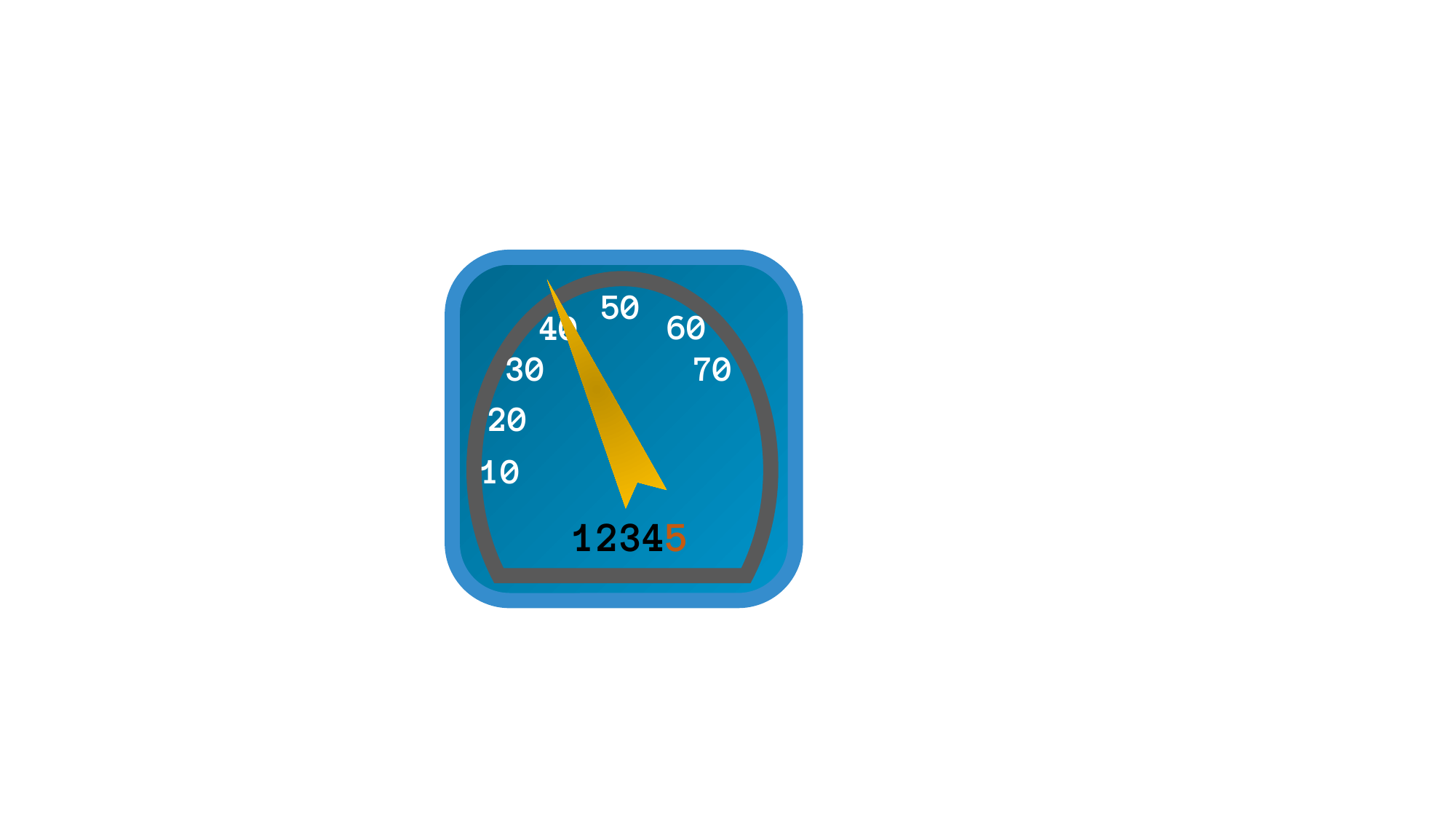

50

60
40
30
70
20
10
12345